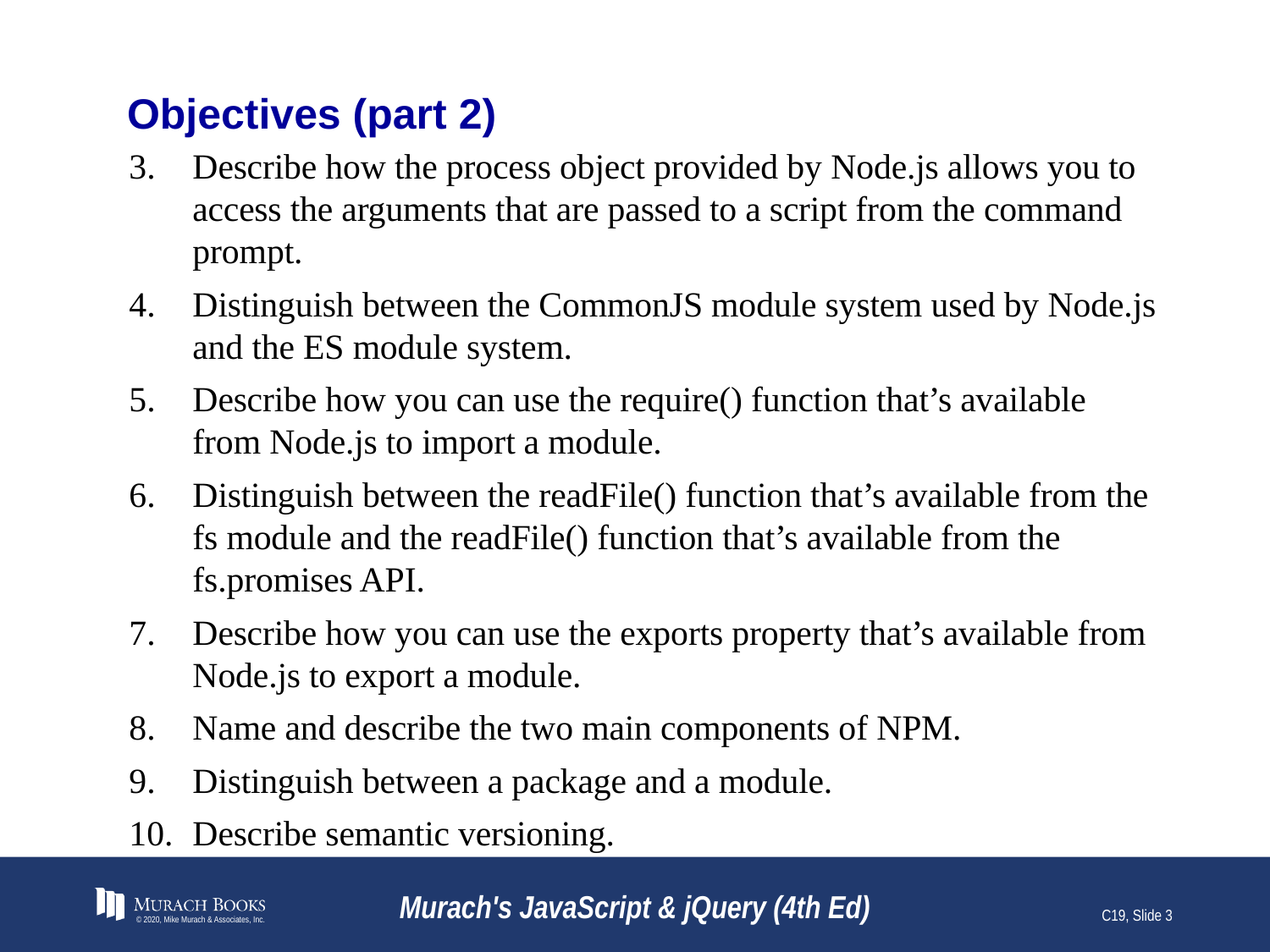

# Objectives (part 2)
Describe how the process object provided by Node.js allows you to access the arguments that are passed to a script from the command prompt.
Distinguish between the CommonJS module system used by Node.js and the ES module system.
Describe how you can use the require() function that’s available from Node.js to import a module.
Distinguish between the readFile() function that’s available from the fs module and the readFile() function that’s available from the fs.promises API.
Describe how you can use the exports property that’s available from Node.js to export a module.
Name and describe the two main components of NPM.
Distinguish between a package and a module.
Describe semantic versioning.

© 2020, Mike Murach & Associates, Inc.
Murach's JavaScript & jQuery (4th Ed)

C19, Slide 3